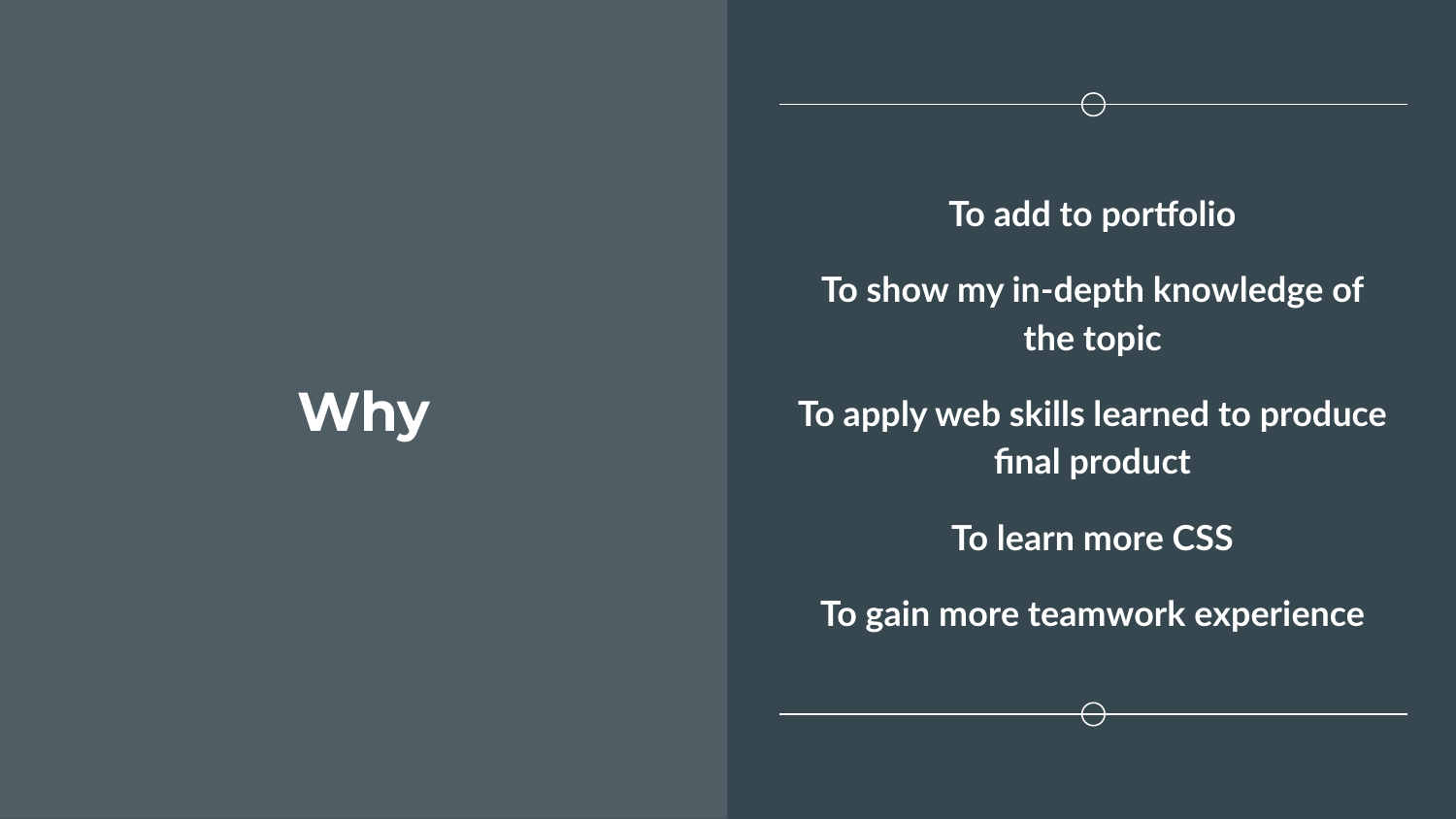

# Why
To add to portfolio
To show my in-depth knowledge of the topic
To apply web skills learned to produce final product
To learn more CSS
To gain more teamwork experience